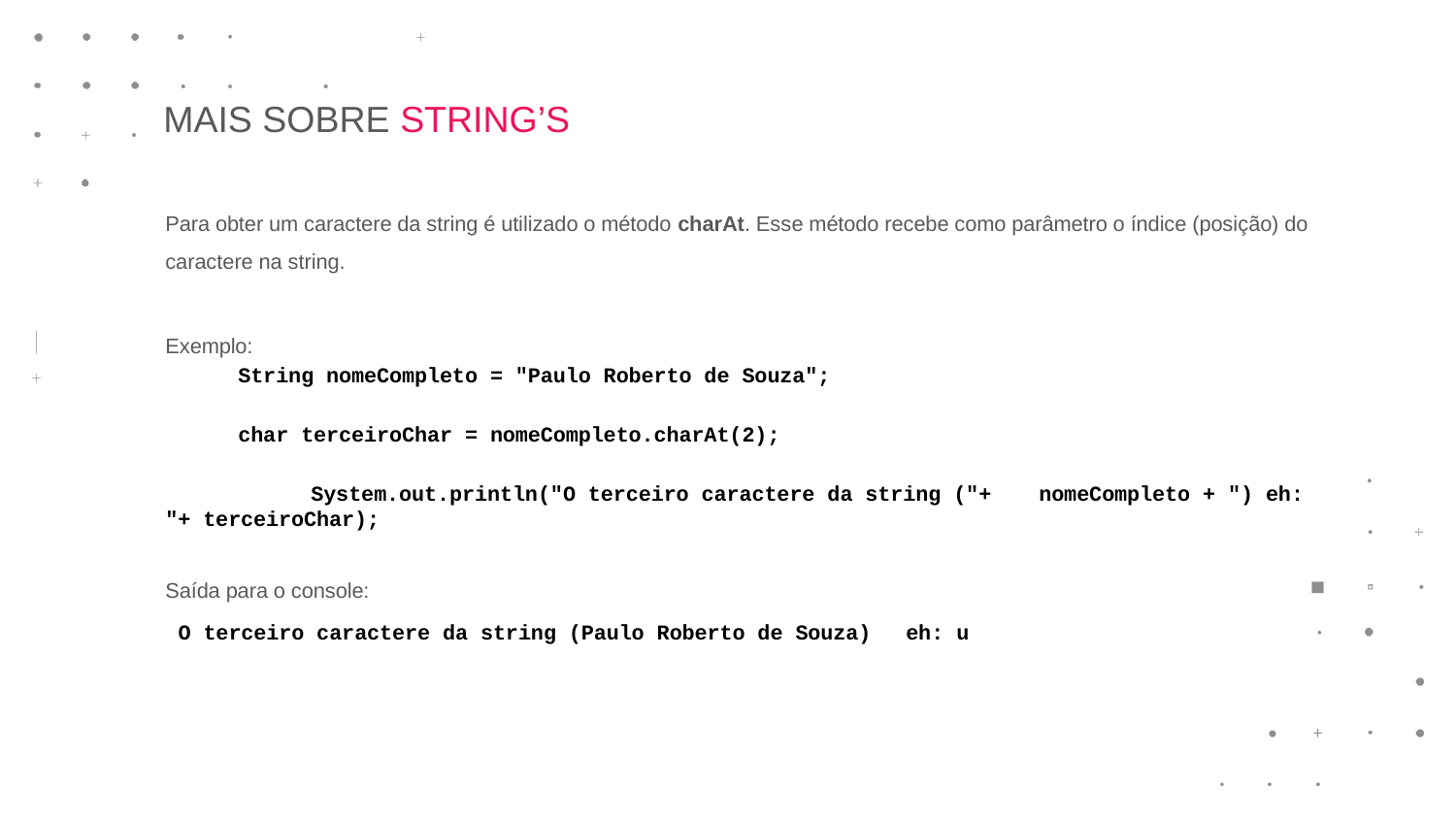

MAIS SOBRE STRING’S
Para obter um caractere da string é utilizado o método charAt. Esse método recebe como parâmetro o índice (posição) do caractere na string.

Exemplo:
String nomeCompleto = "Paulo Roberto de Souza";

char terceiroChar = nomeCompleto.charAt(2);

	System.out.println("O terceiro caractere da string ("+ 	nomeCompleto + ") eh: "+ terceiroChar);

Saída para o console:
 O terceiro caractere da string (Paulo Roberto de Souza) 	 eh: u